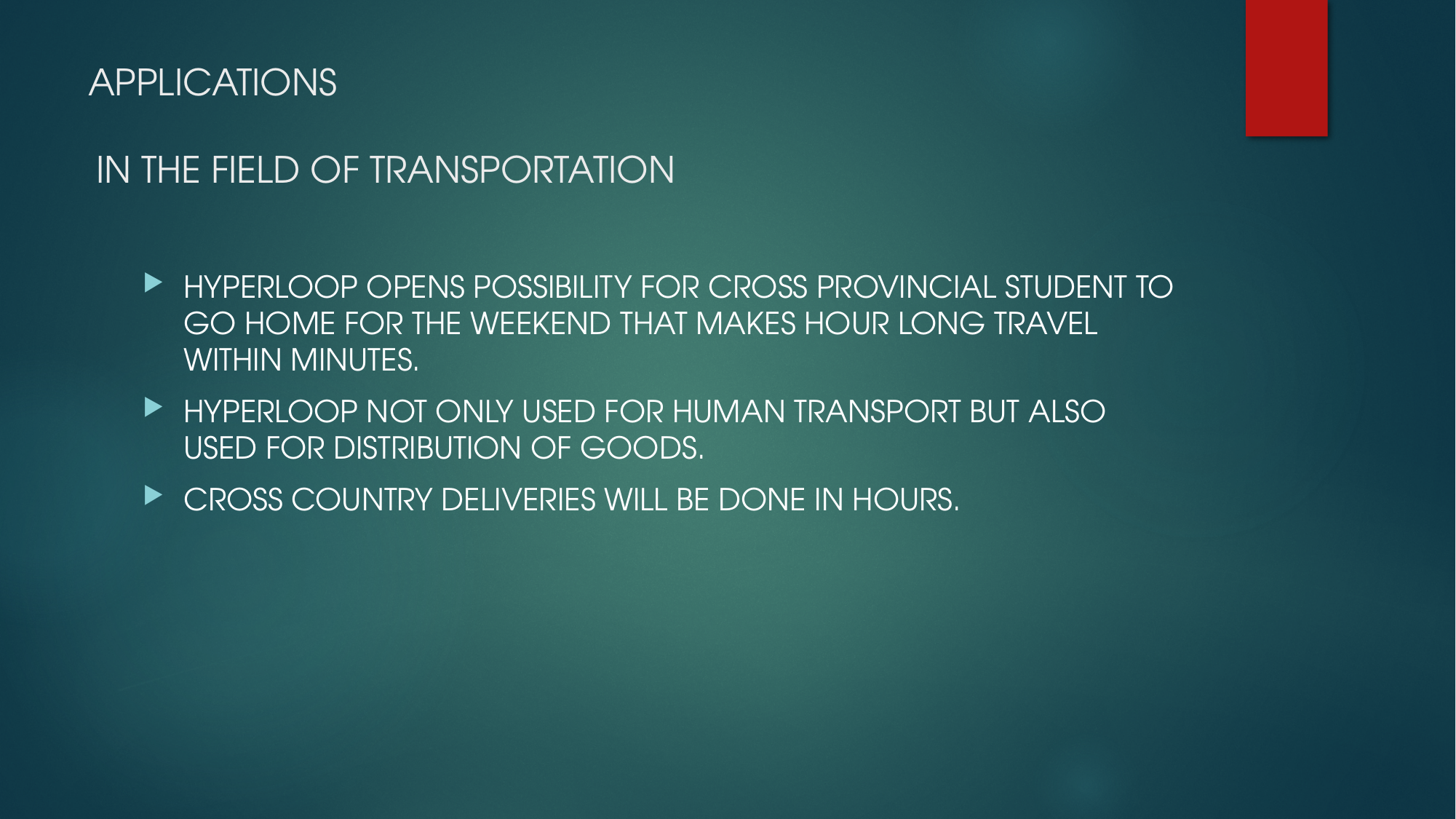

# APPLICATIONS IN THE FIELD OF TRANSPORTATION

HYPERLOOP OPENS POSSIBILITY FOR CROSS PROVINCIAL STUDENT TO GO HOME FOR THE WEEKEND THAT MAKES HOUR LONG TRAVEL WITHIN MINUTES.
HYPERLOOP NOT ONLY USED FOR HUMAN TRANSPORT BUT ALSO USED FOR DISTRIBUTION OF GOODS.
CROSS COUNTRY DELIVERIES WILL BE DONE IN HOURS.